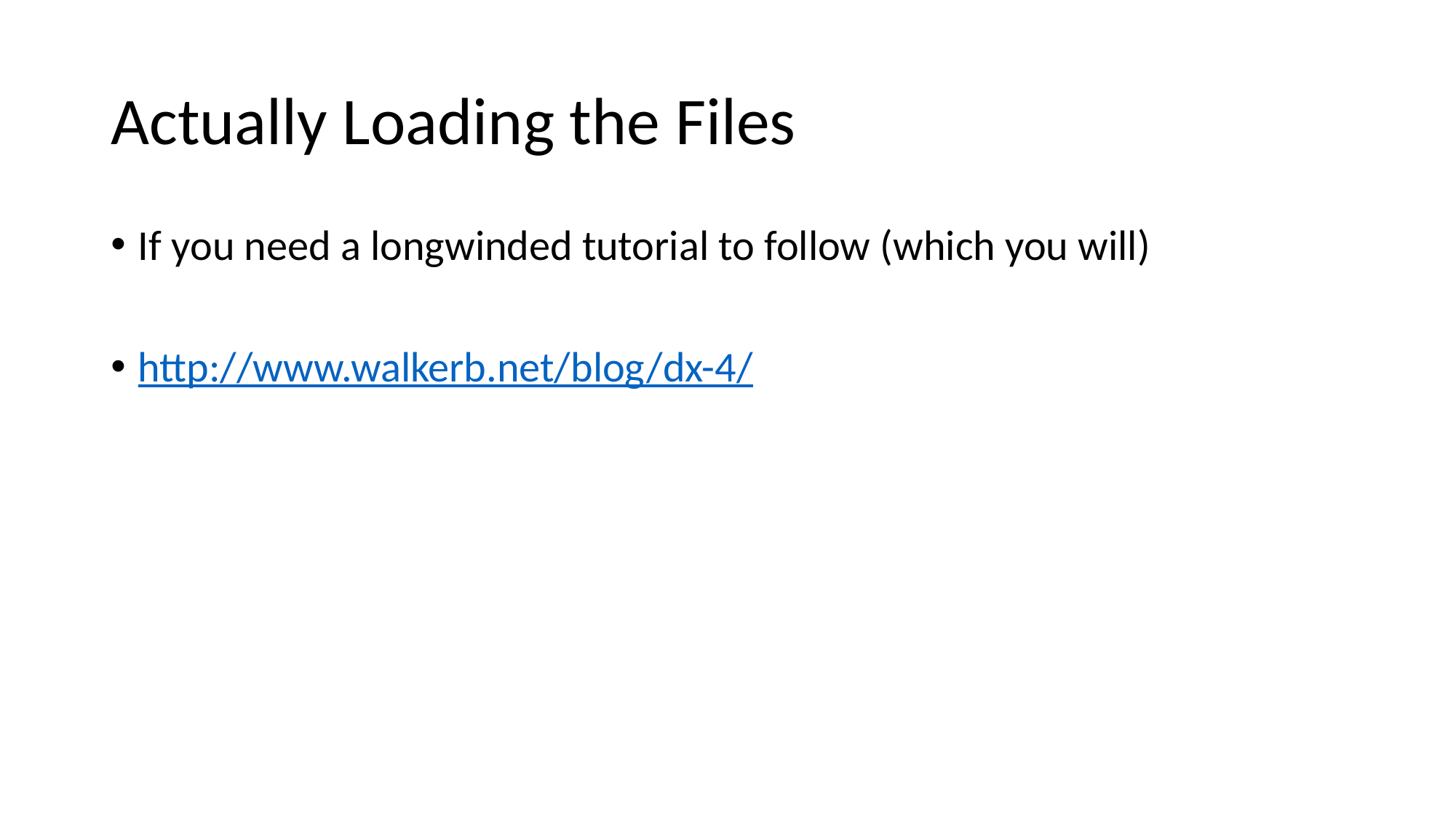

# Actually Loading the Files
If you need a longwinded tutorial to follow (which you will)

http://www.walkerb.net/blog/dx-4/